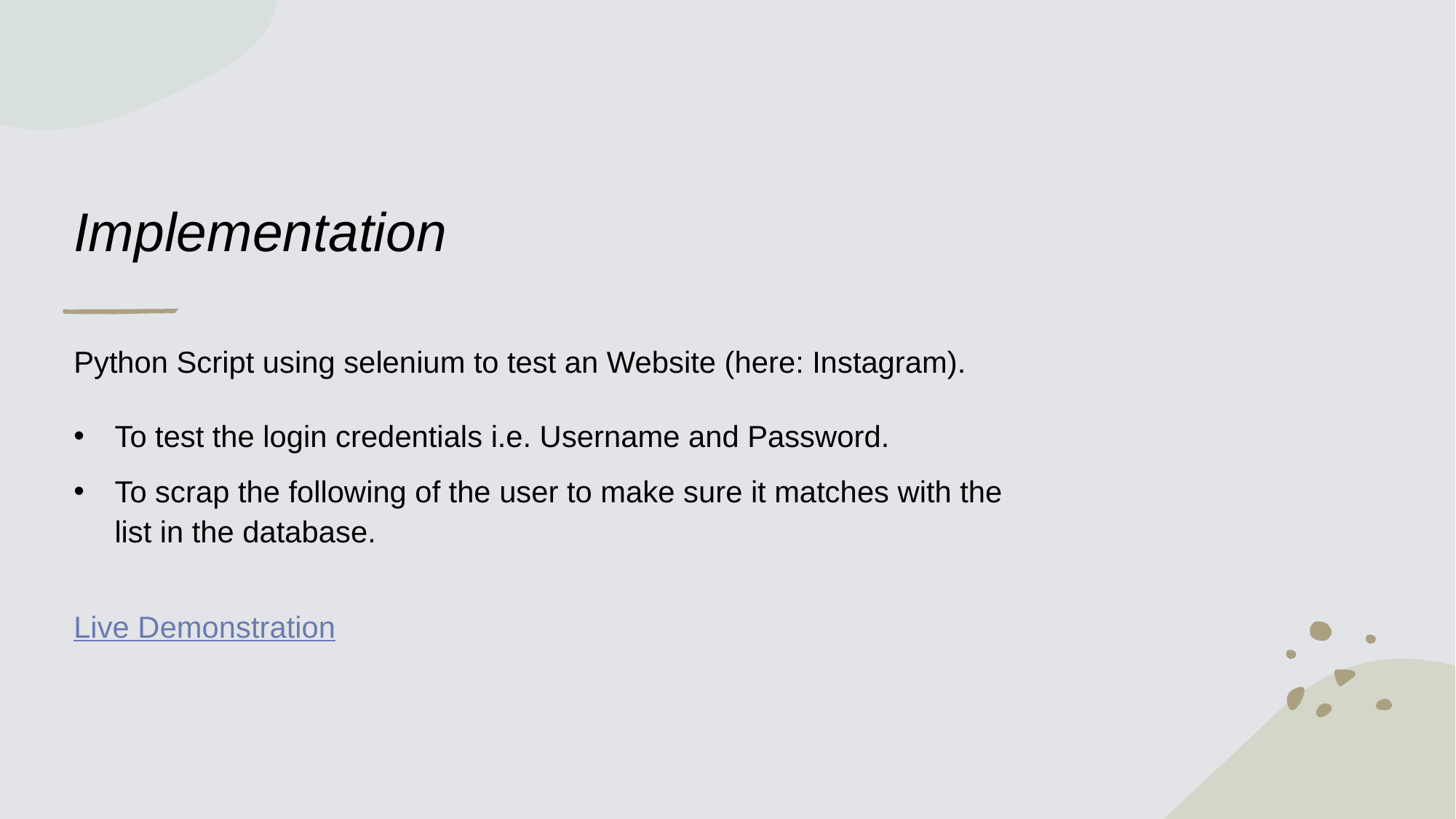

# Implementation

Python Script using selenium to test an Website (here: Instagram).
To test the login credentials i.e. Username and Password.
To scrap the following of the user to make sure it matches with the list in the database.
Live Demonstration